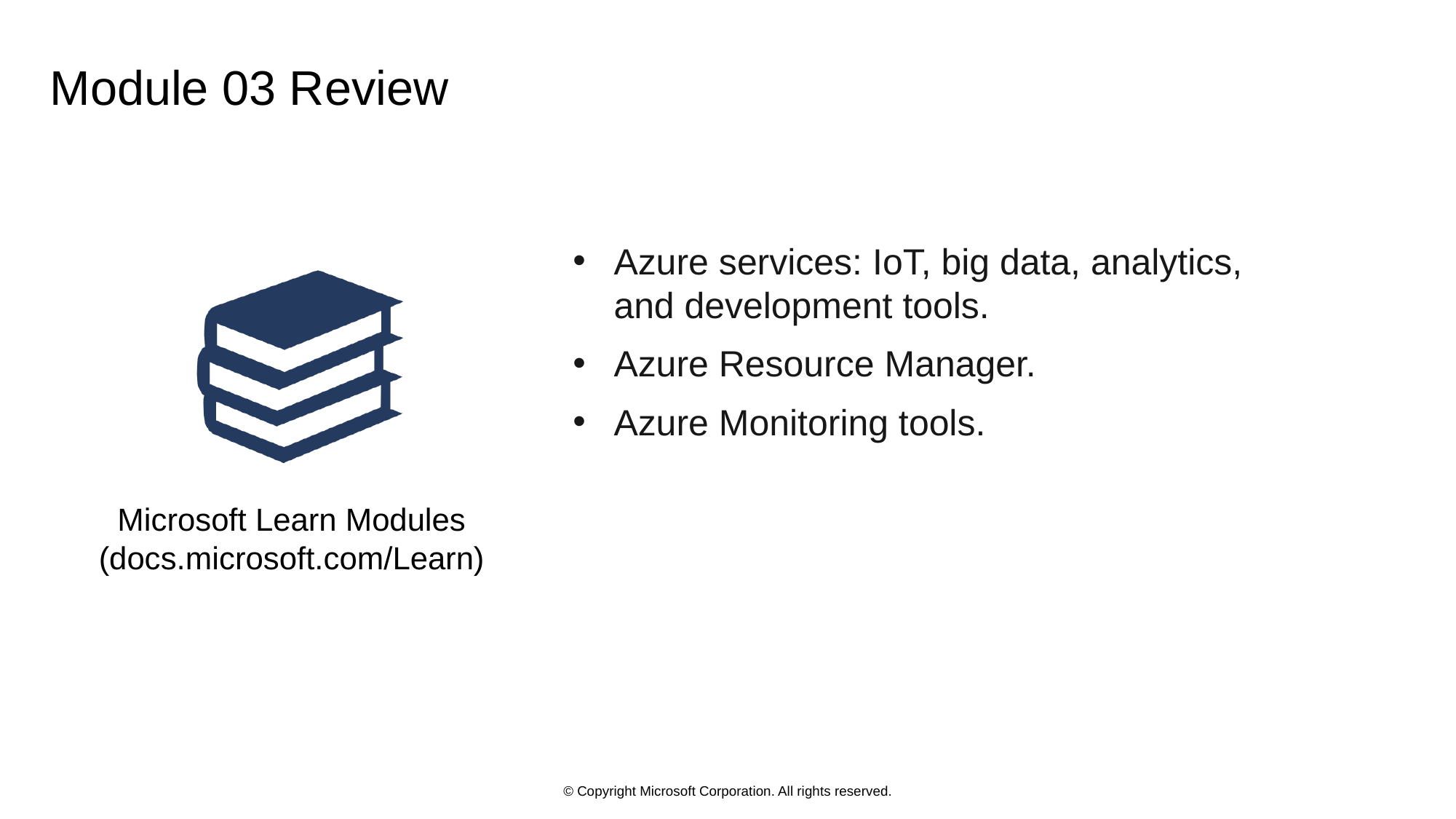

# Module 03 Review
Azure services: IoT, big data, analytics,
and development tools.
Azure Resource Manager.
Azure Monitoring tools.

Microsoft Learn Modules (docs.microsoft.com/Learn)